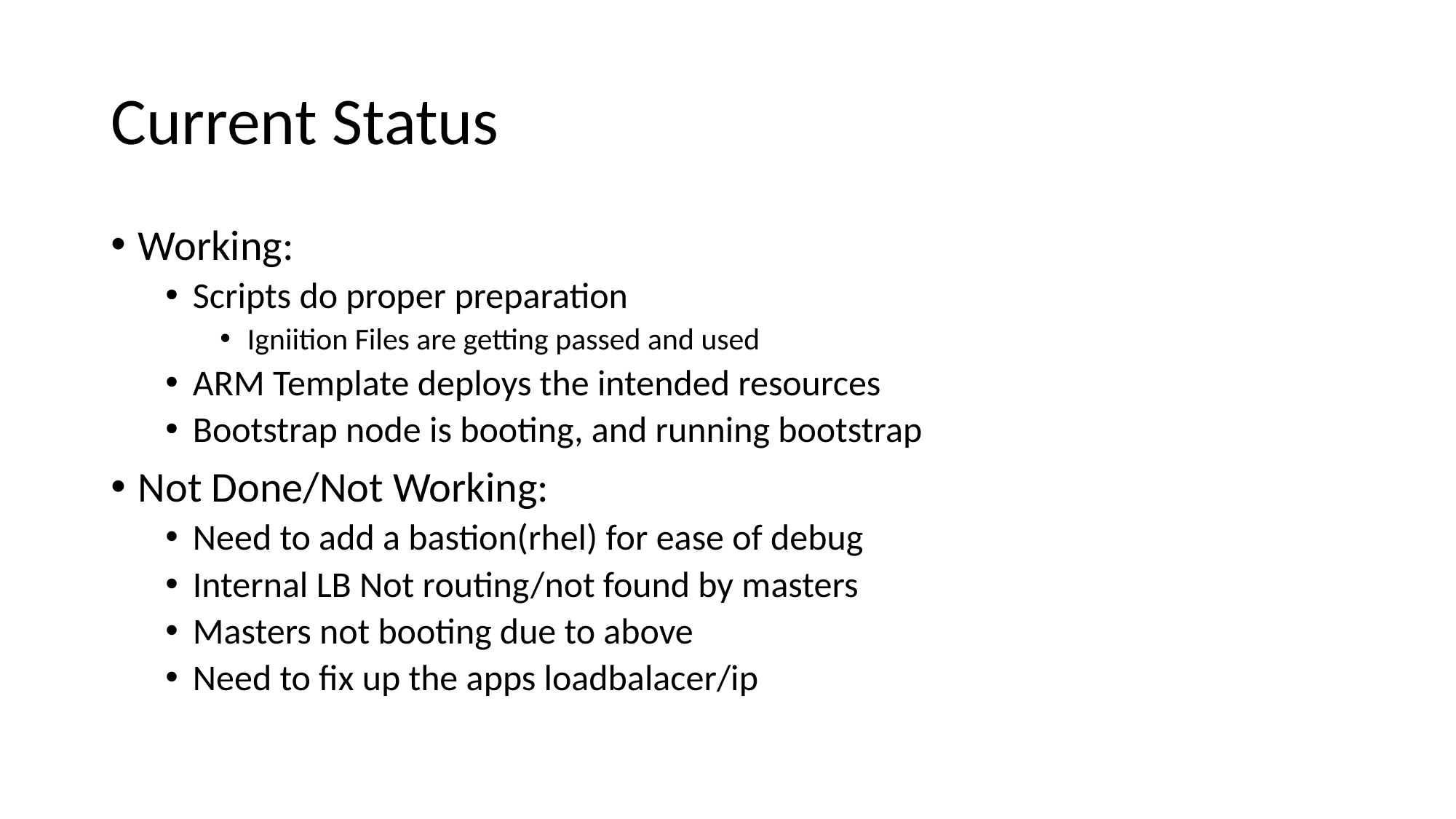

# Current Status
Working:
Scripts do proper preparation
Igniition Files are getting passed and used
ARM Template deploys the intended resources
Bootstrap node is booting, and running bootstrap
Not Done/Not Working:
Need to add a bastion(rhel) for ease of debug
Internal LB Not routing/not found by masters
Masters not booting due to above
Need to fix up the apps loadbalacer/ip